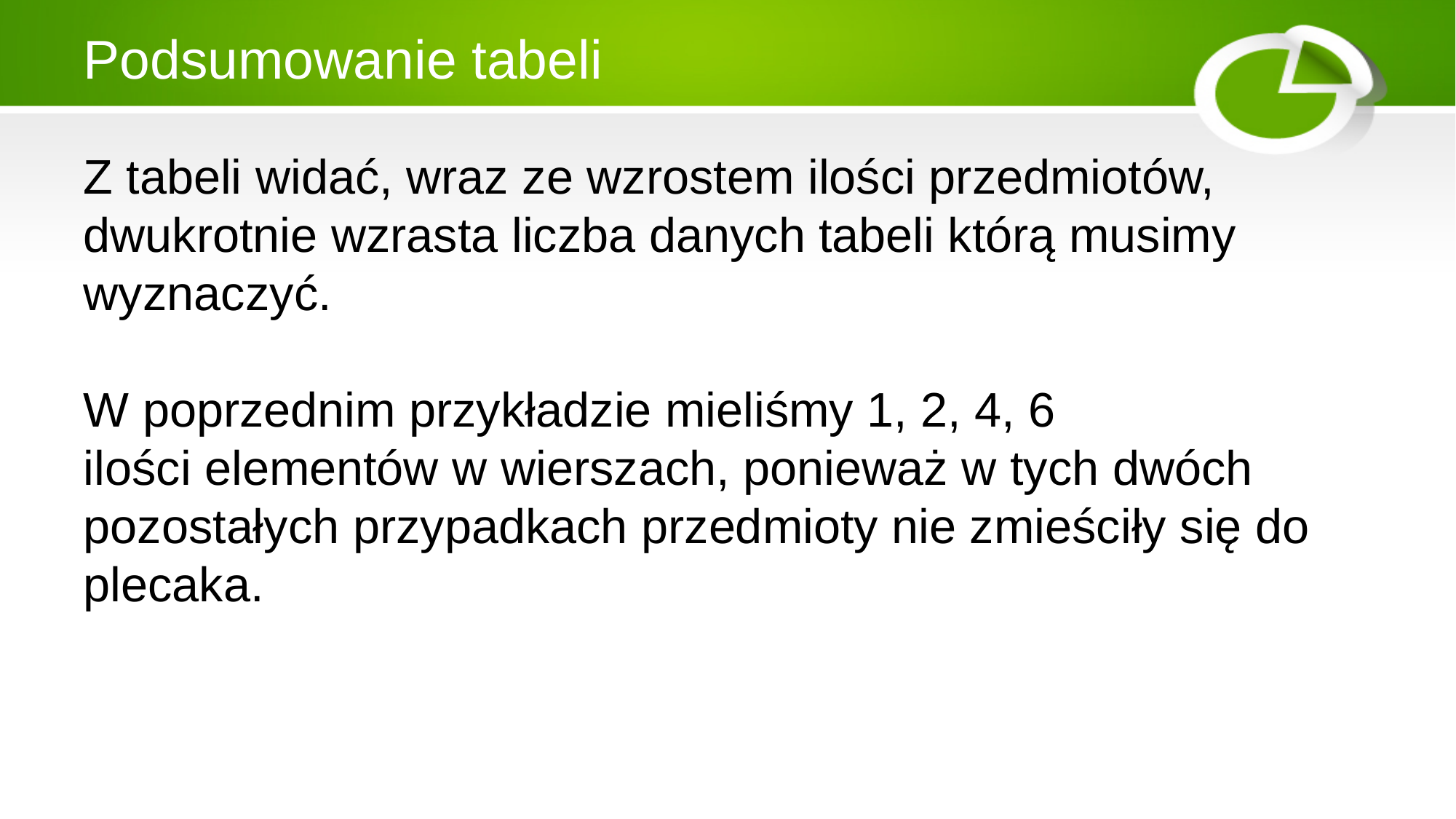

# Podsumowanie tabeli
Z tabeli widać, wraz ze wzrostem ilości przedmiotów,
dwukrotnie wzrasta liczba danych tabeli którą musimy wyznaczyć.
W poprzednim przykładzie mieliśmy 1, 2, 4, 6
ilości elementów w wierszach, ponieważ w tych dwóch pozostałych przypadkach przedmioty nie zmieściły się do plecaka.